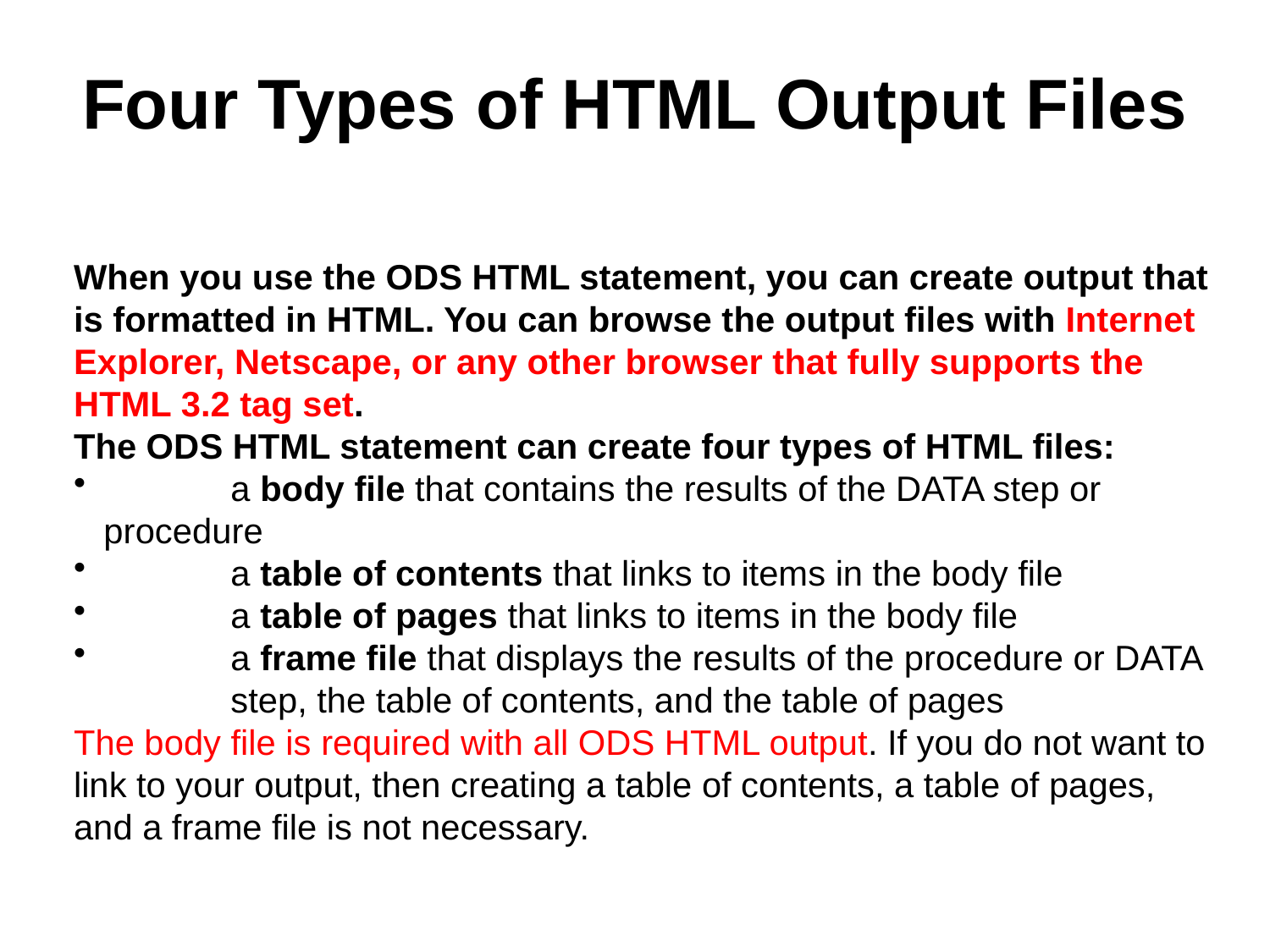

# Four Types of HTML Output Files
When you use the ODS HTML statement, you can create output that is formatted in HTML. You can browse the output files with Internet Explorer, Netscape, or any other browser that fully supports the HTML 3.2 tag set.
The ODS HTML statement can create four types of HTML files:
	a body file that contains the results of the DATA step or 	procedure
	a table of contents that links to items in the body file
	a table of pages that links to items in the body file
	a frame file that displays the results of the procedure or DATA 	step, the table of contents, and the table of pages
The body file is required with all ODS HTML output. If you do not want to link to your output, then creating a table of contents, a table of pages, and a frame file is not necessary.